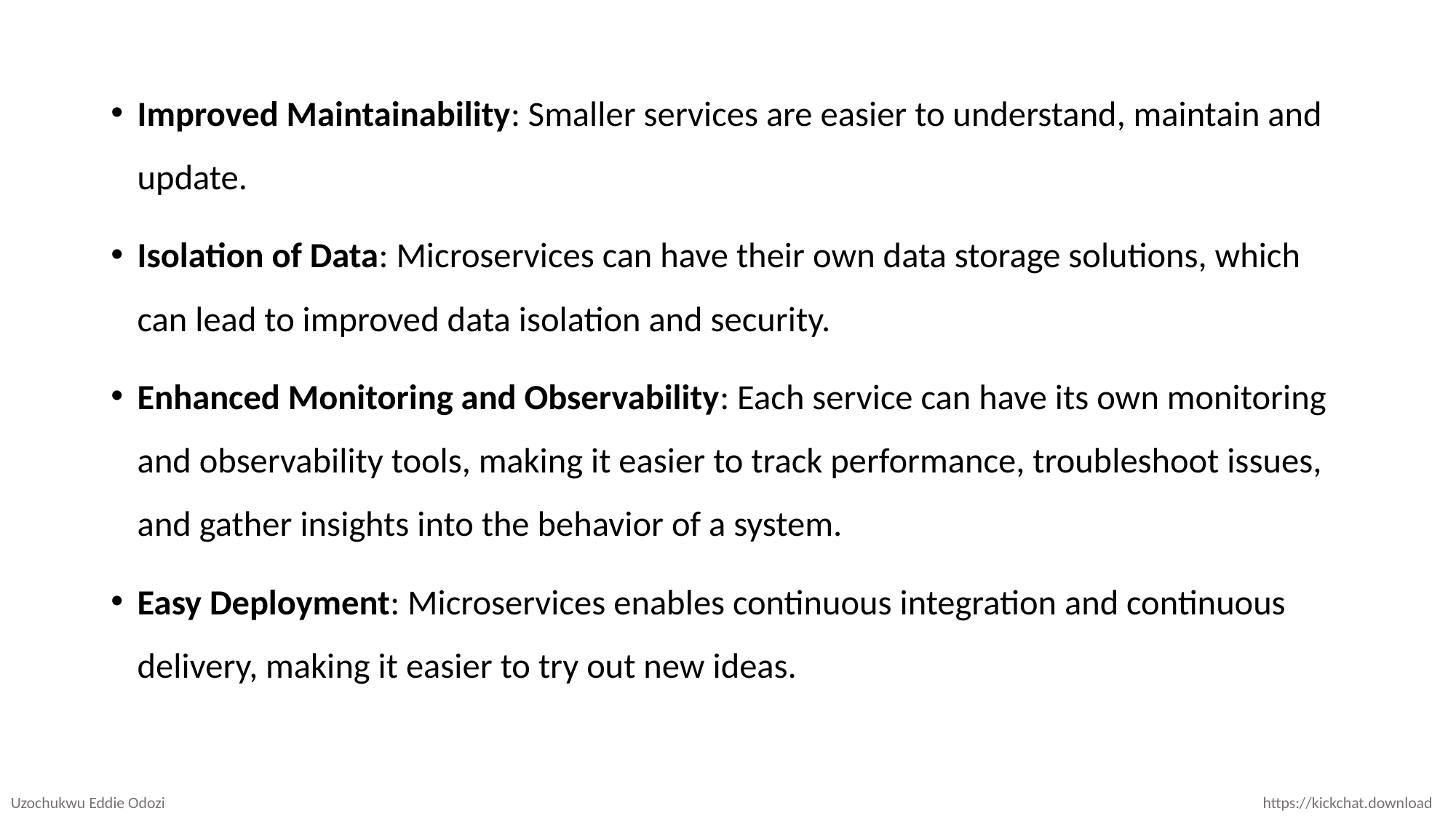

Improved Maintainability: Smaller services are easier to understand, maintain and update.
Isolation of Data: Microservices can have their own data storage solutions, which can lead to improved data isolation and security.
Enhanced Monitoring and Observability: Each service can have its own monitoring and observability tools, making it easier to track performance, troubleshoot issues, and gather insights into the behavior of a system.
Easy Deployment: Microservices enables continuous integration and continuous delivery, making it easier to try out new ideas.
Uzochukwu Eddie Odozi
https://kickchat.download